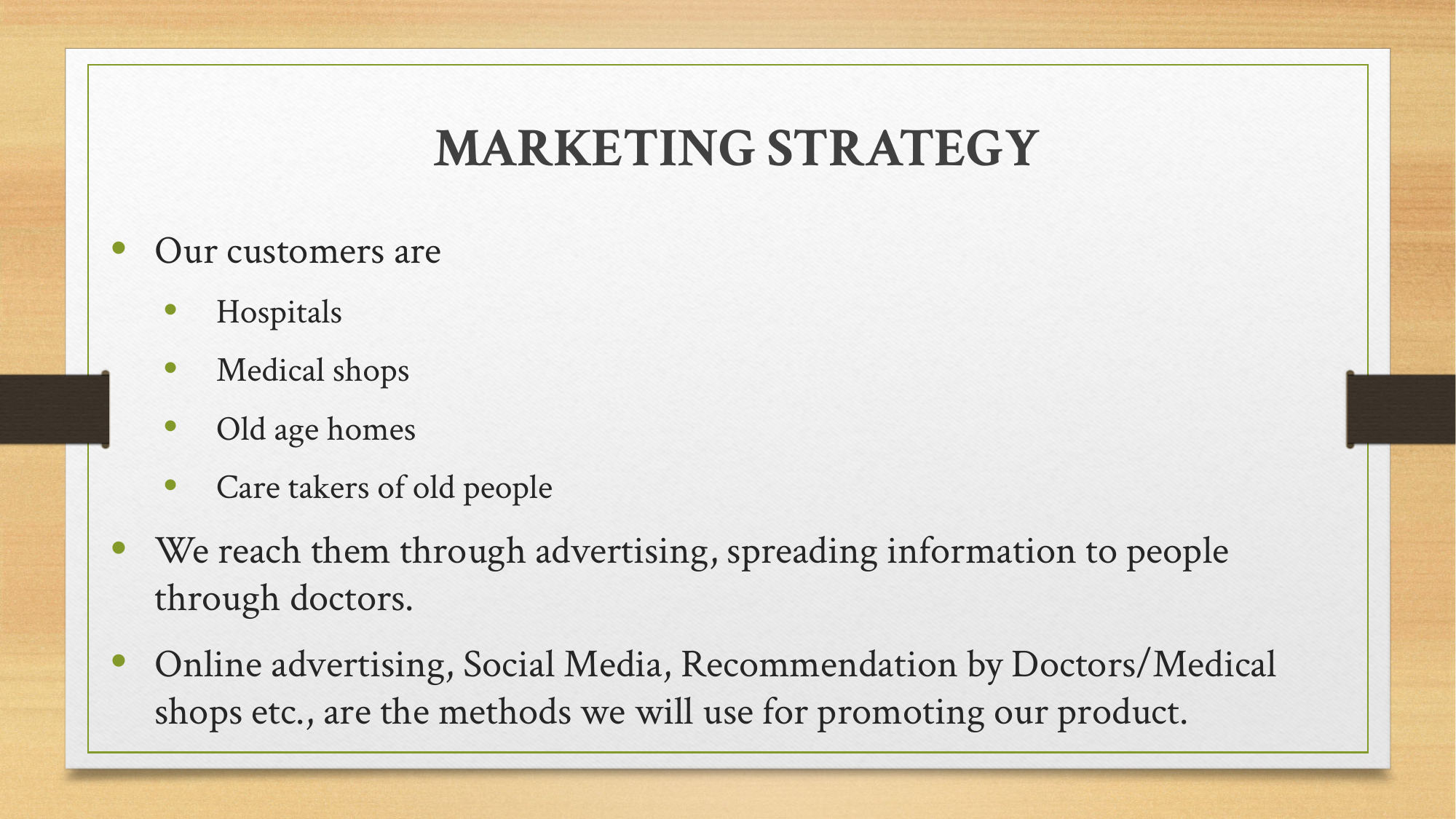

MARKETING STRATEGY
Our customers are
Hospitals
Medical shops
Old age homes
Care takers of old people
We reach them through advertising, spreading information to people through doctors.
Online advertising, Social Media, Recommendation by Doctors/Medical shops etc., are the methods we will use for promoting our product.